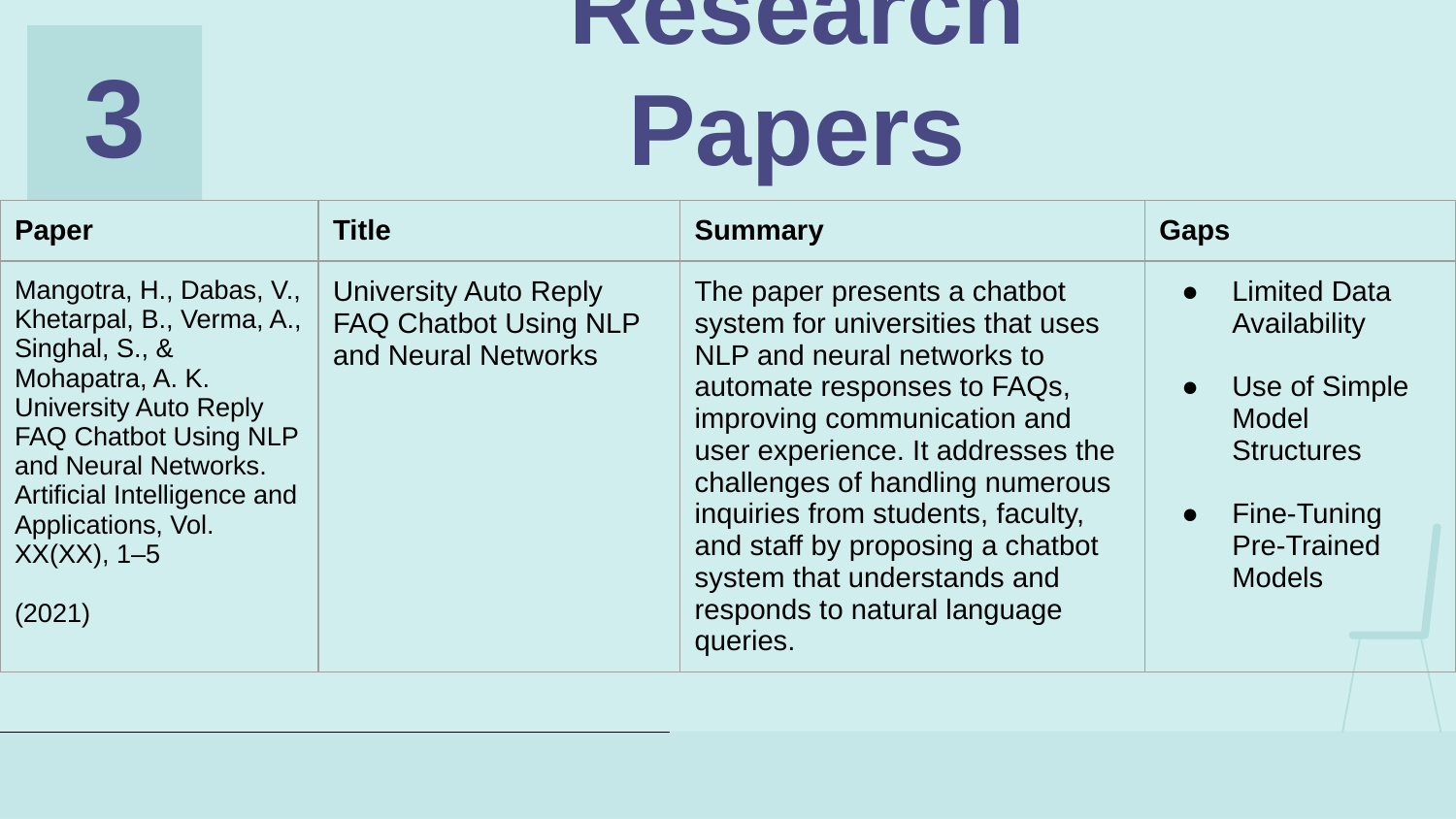

3
# Research Papers
| Paper | Title | Summary | Gaps |
| --- | --- | --- | --- |
| Mangotra, H., Dabas, V., Khetarpal, B., Verma, A., Singhal, S., & Mohapatra, A. K. University Auto Reply FAQ Chatbot Using NLP and Neural Networks. Artificial Intelligence and Applications, Vol. XX(XX), 1–5 (2021) | University Auto Reply FAQ Chatbot Using NLP and Neural Networks | The paper presents a chatbot system for universities that uses NLP and neural networks to automate responses to FAQs, improving communication and user experience. It addresses the challenges of handling numerous inquiries from students, faculty, and staff by proposing a chatbot system that understands and responds to natural language queries. | Limited Data Availability Use of Simple Model Structures Fine-Tuning Pre-Trained Models |